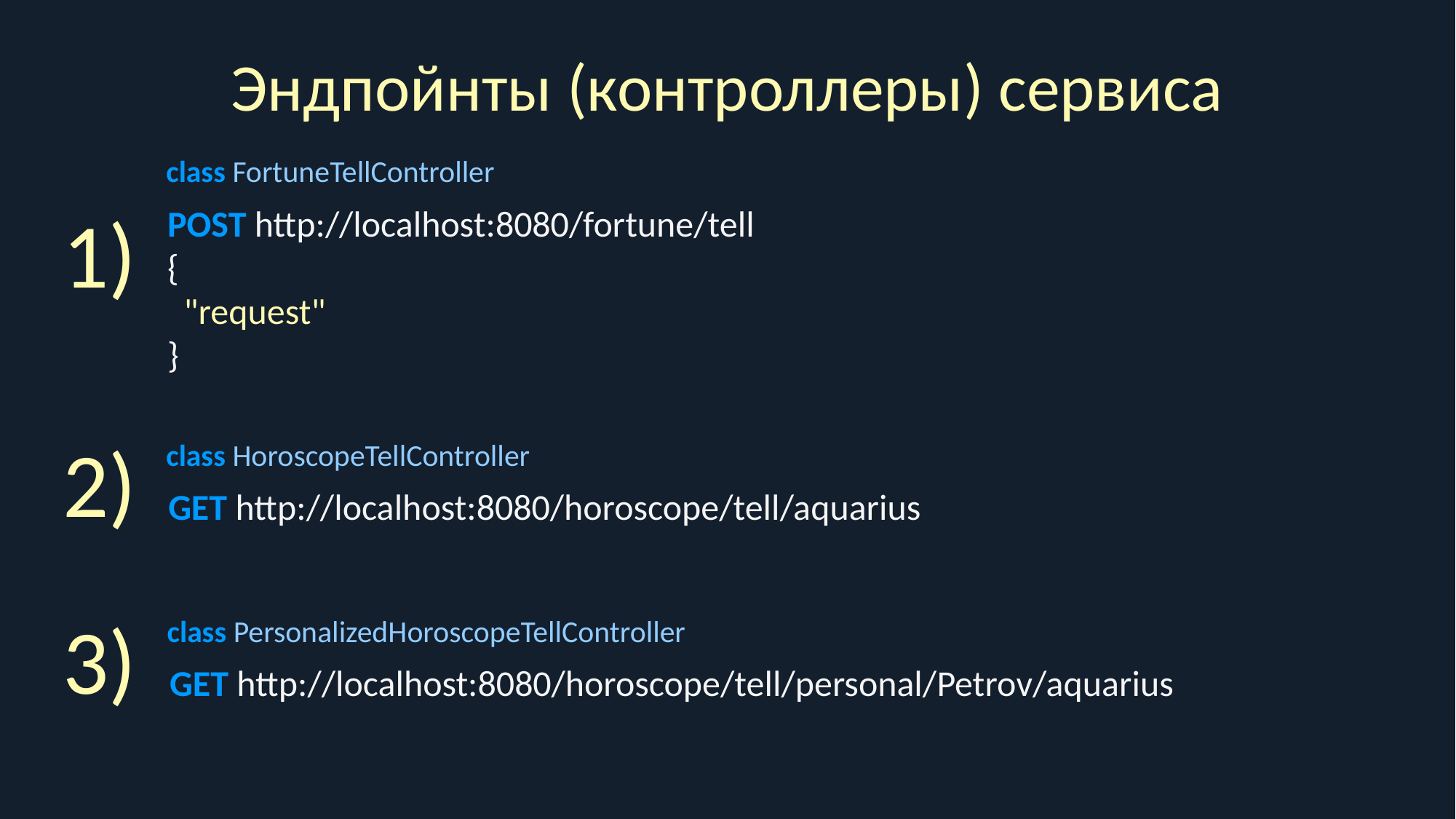

# Эндпойнты (контроллеры) сервиса
class FortuneTellController
POST http://localhost:8080/fortune/tell
{
  "request"
}
1)
2)
class HoroscopeTellController
GET http://localhost:8080/horoscope/tell/aquarius
3)
class PersonalizedHoroscopeTellController
GET http://localhost:8080/horoscope/tell/personal/Petrov/aquarius